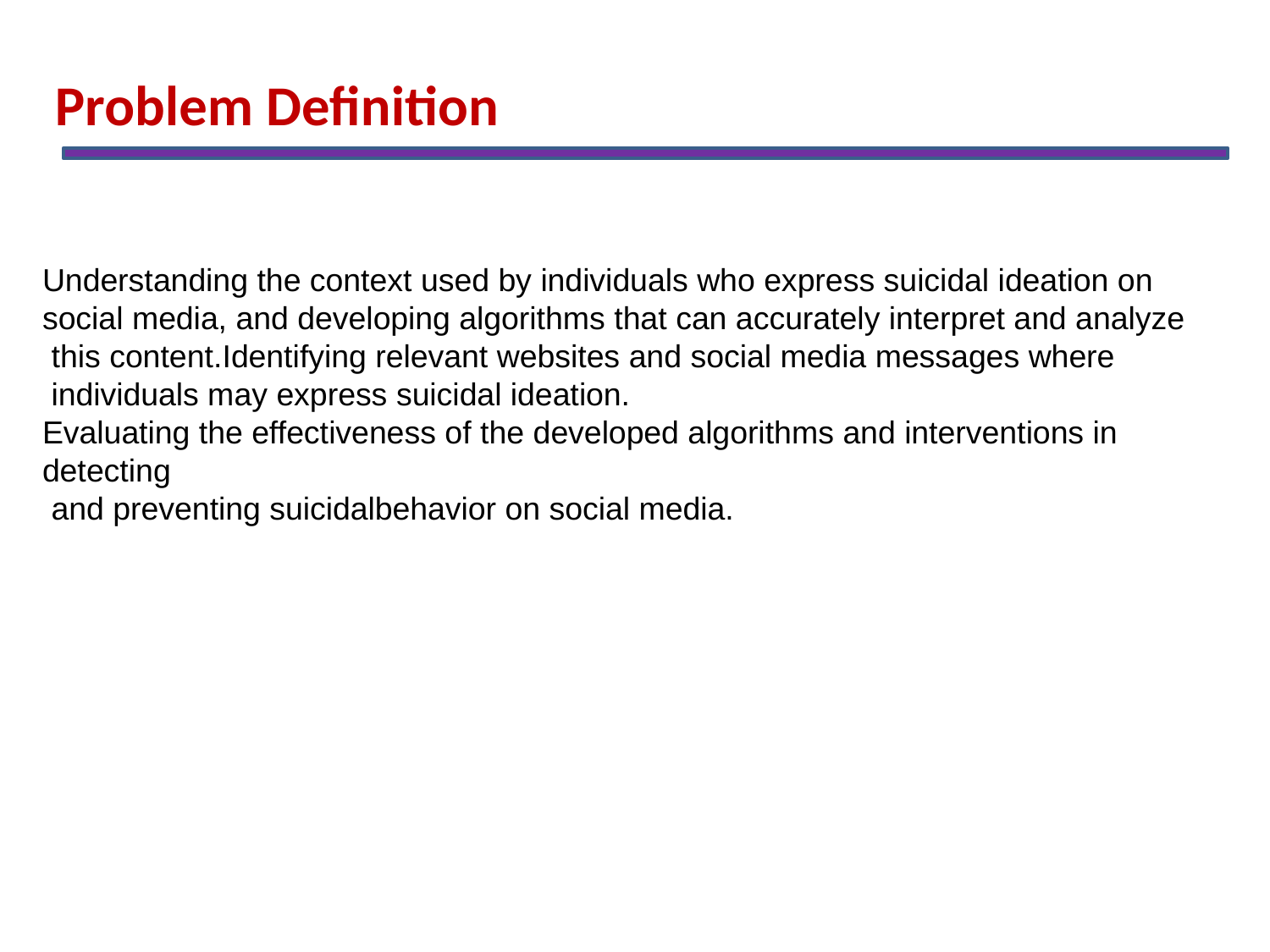

Problem Definition

# Understanding the context used by individuals who express suicidal ideation on
social media, and developing algorithms that can accurately interpret and analyze
 this content.Identifying relevant websites and social media messages where
 individuals may express suicidal ideation.
Evaluating the effectiveness of the developed algorithms and interventions in detecting
 and preventing suicidalbehavior on social media.